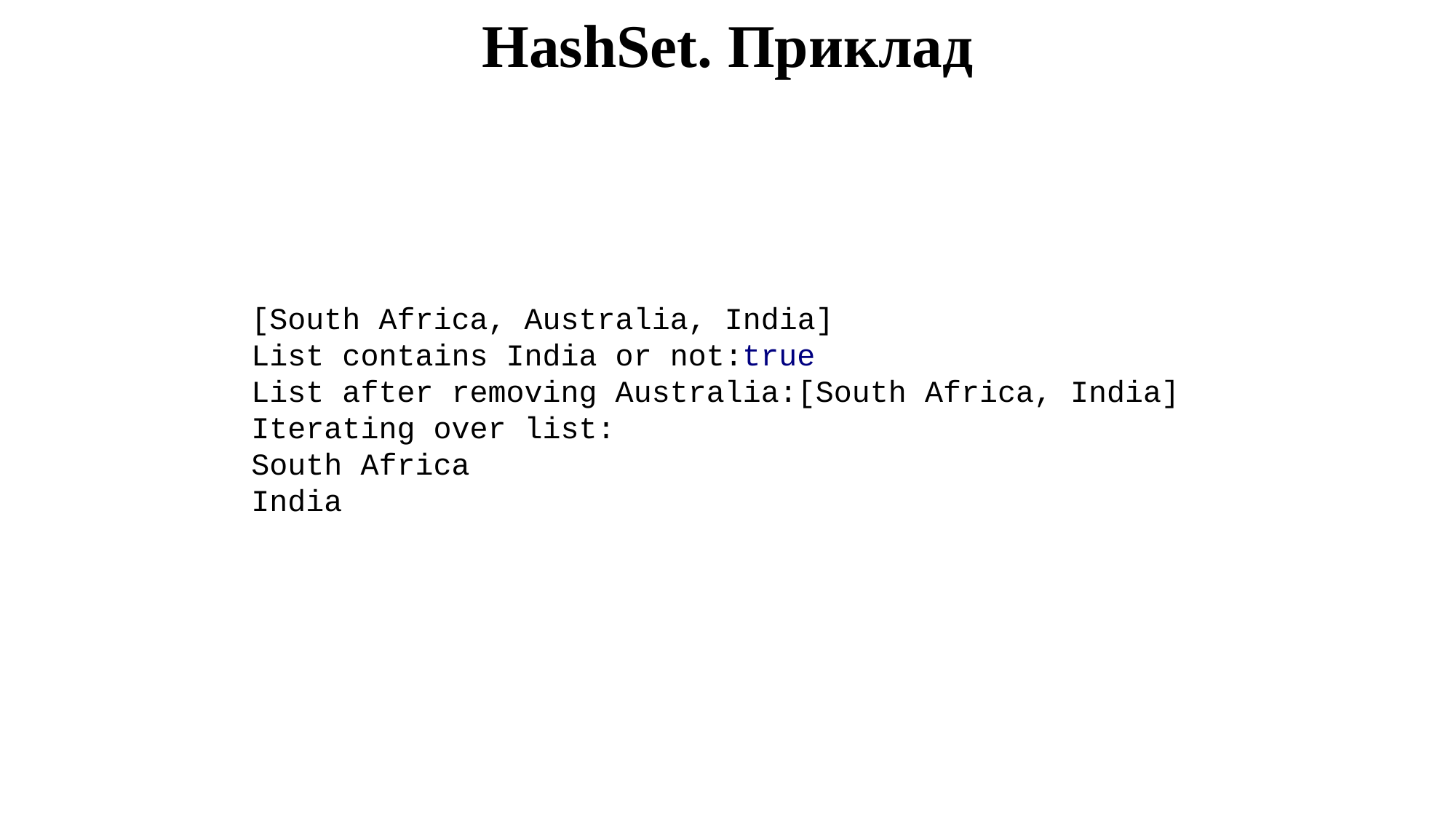

HashSet. Приклад
[South Africa, Australia, India]
List contains India or not:true
List after removing Australia:[South Africa, India]
Iterating over list:
South Africa
India